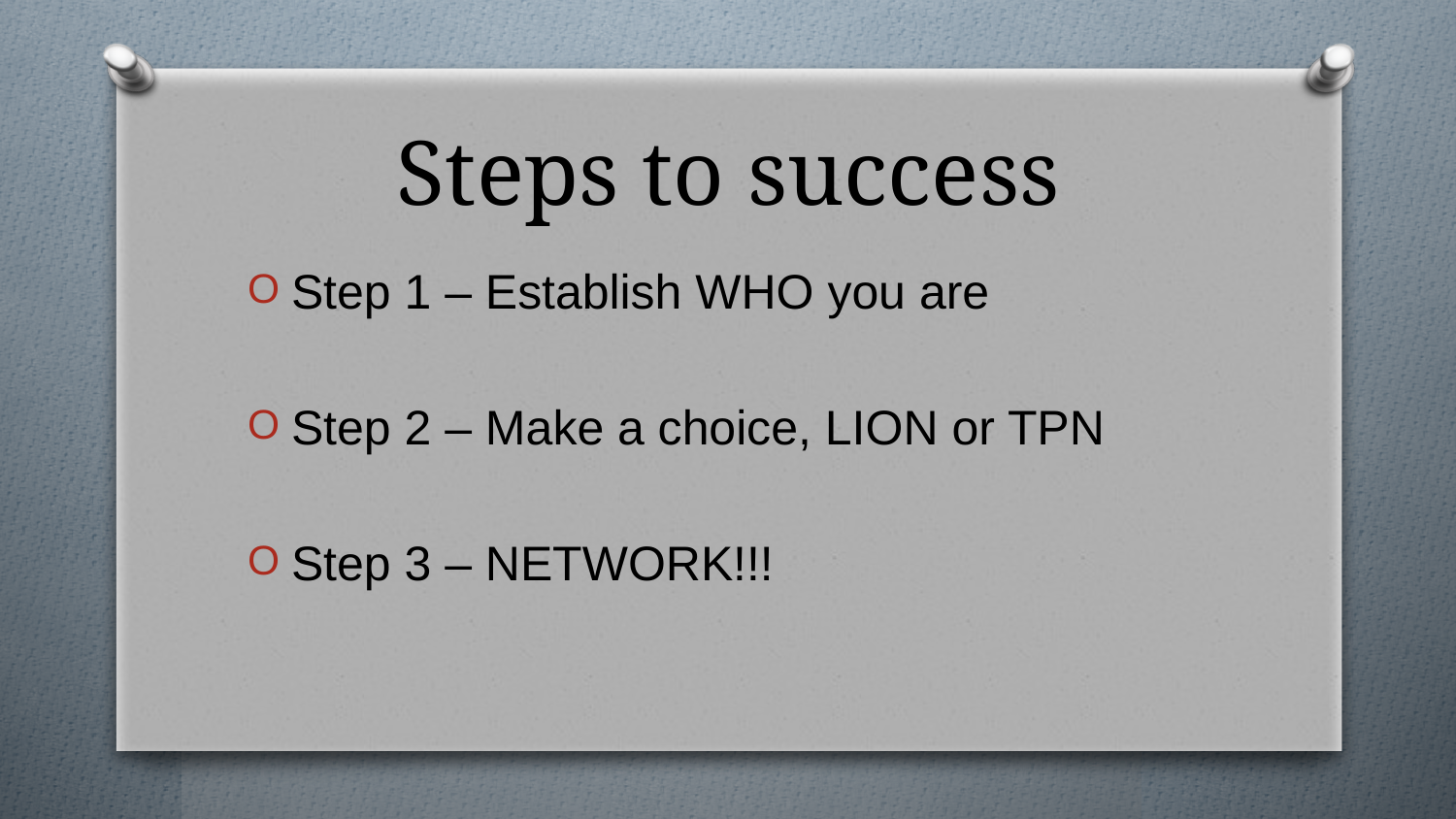

# Steps to success
Step 1 – Establish WHO you are

Step 2 – Make a choice, LION or TPN

Step 3 – NETWORK!!!